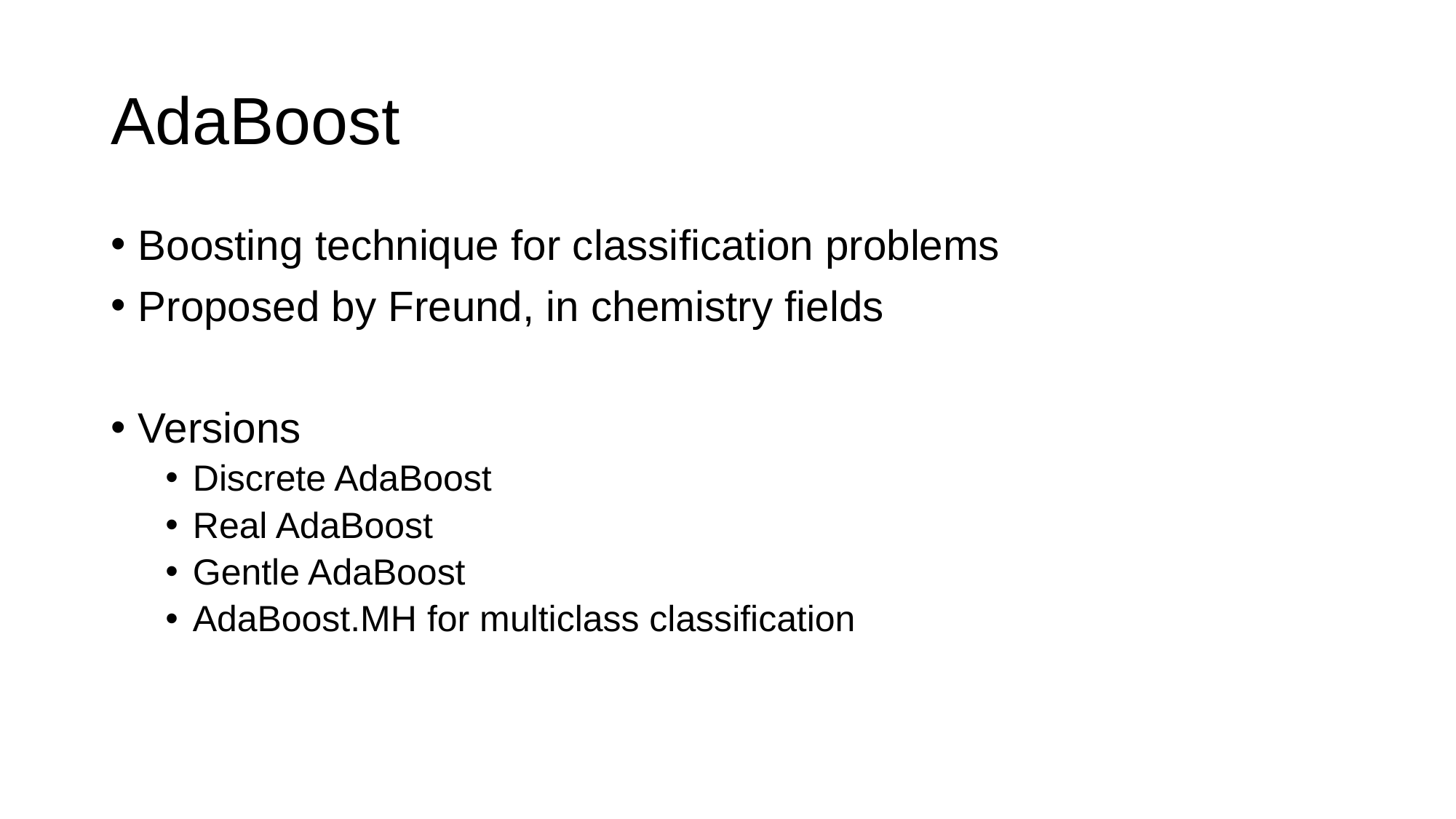

# AdaBoost
Boosting technique for classification problems
Proposed by Freund, in chemistry fields

Versions
Discrete AdaBoost
Real AdaBoost
Gentle AdaBoost
AdaBoost.MH for multiclass classification